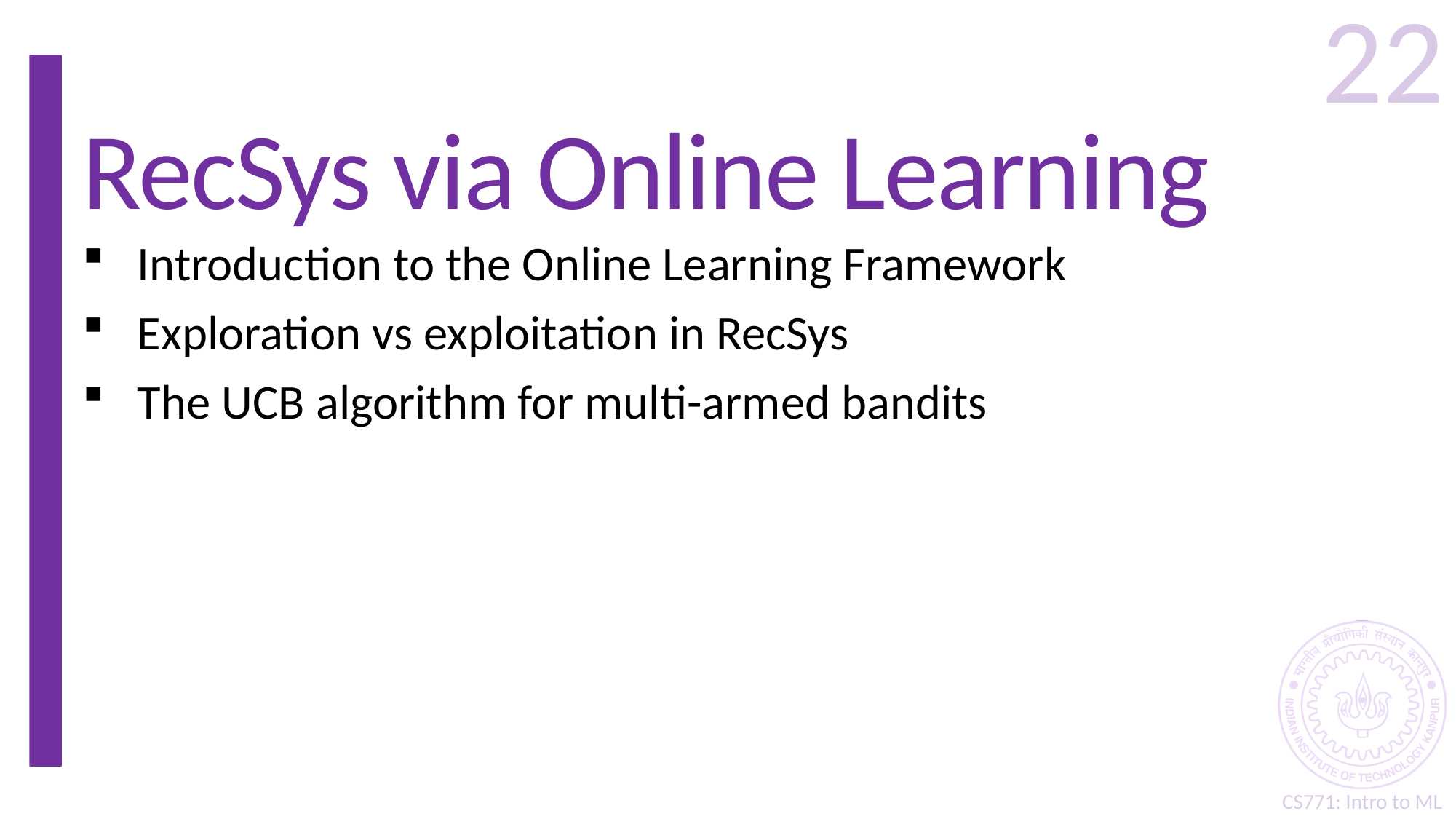

22
# RecSys via Online Learning
Introduction to the Online Learning Framework
Exploration vs exploitation in RecSys
The UCB algorithm for multi-armed bandits